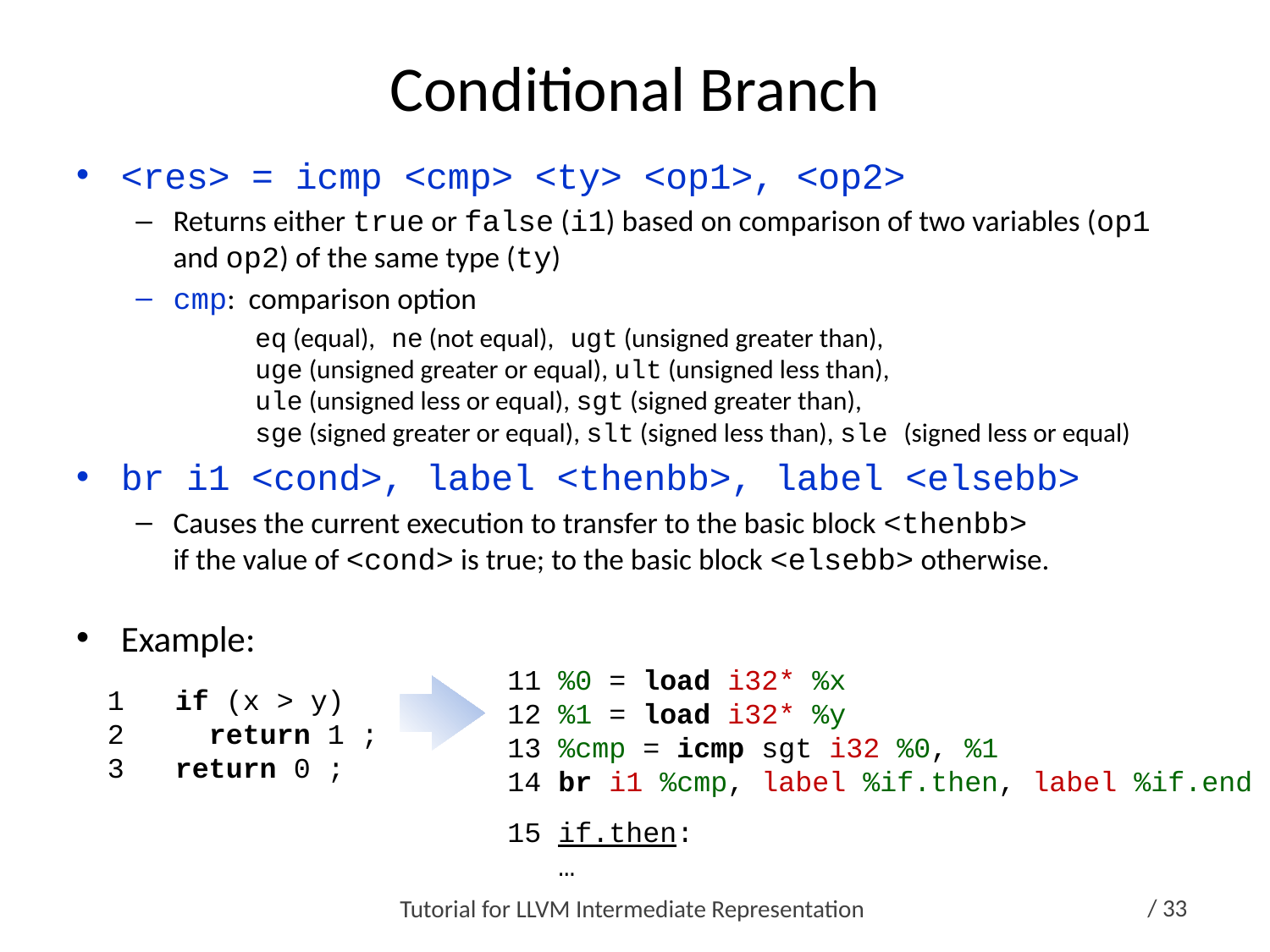

# Conditional Branch
<res> = icmp <cmp> <ty> <op1>, <op2>
Returns either true or false (i1) based on comparison of two variables (op1 and op2) of the same type (ty)
cmp:  comparison option
eq (equal), ne (not equal), ugt (unsigned greater than),
uge (unsigned greater or equal), ult (unsigned less than),
ule (unsigned less or equal), sgt (signed greater than),
sge (signed greater or equal), slt (signed less than), sle (signed less or equal)
br i1 <cond>, label <thenbb>, label <elsebb>
Causes the current execution to transfer to the basic block <thenbb>
if the value of <cond> is true; to the basic block <elsebb> otherwise.

Example:
11 %0 = load i32* %x
12 %1 = load i32* %y
13 %cmp = icmp sgt i32 %0, %1
14 br i1 %cmp, label %if.then, label %if.end

15 if.then:
   …
1   if (x > y)
2     return 1 ;
3   return 0 ;

Tutorial for LLVM Intermediate Representation
68